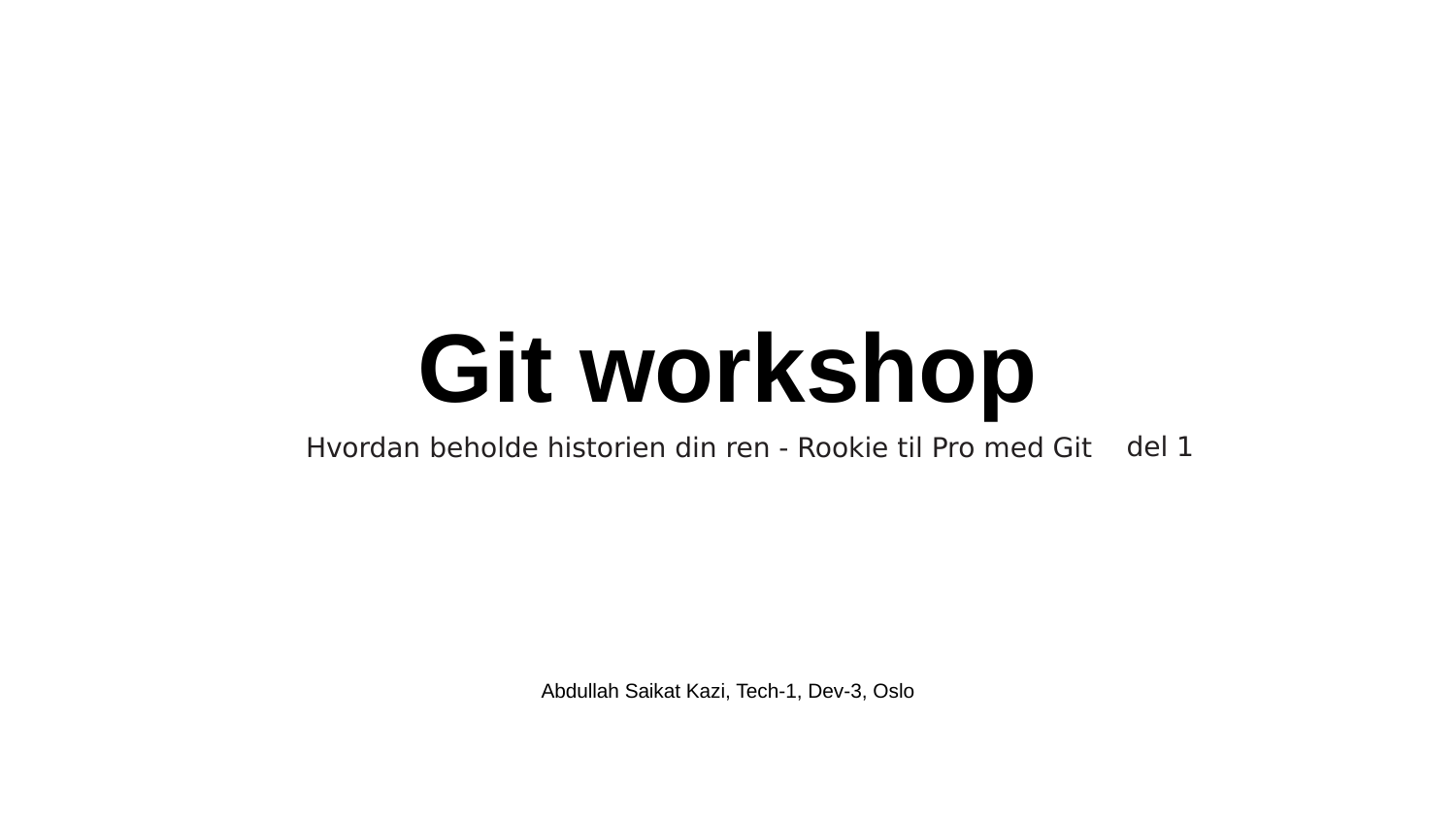

# Git workshop
del 1
Hvordan beholde historien din ren - Rookie til Pro med Git
Abdullah Saikat Kazi, Tech-1, Dev-3, Oslo